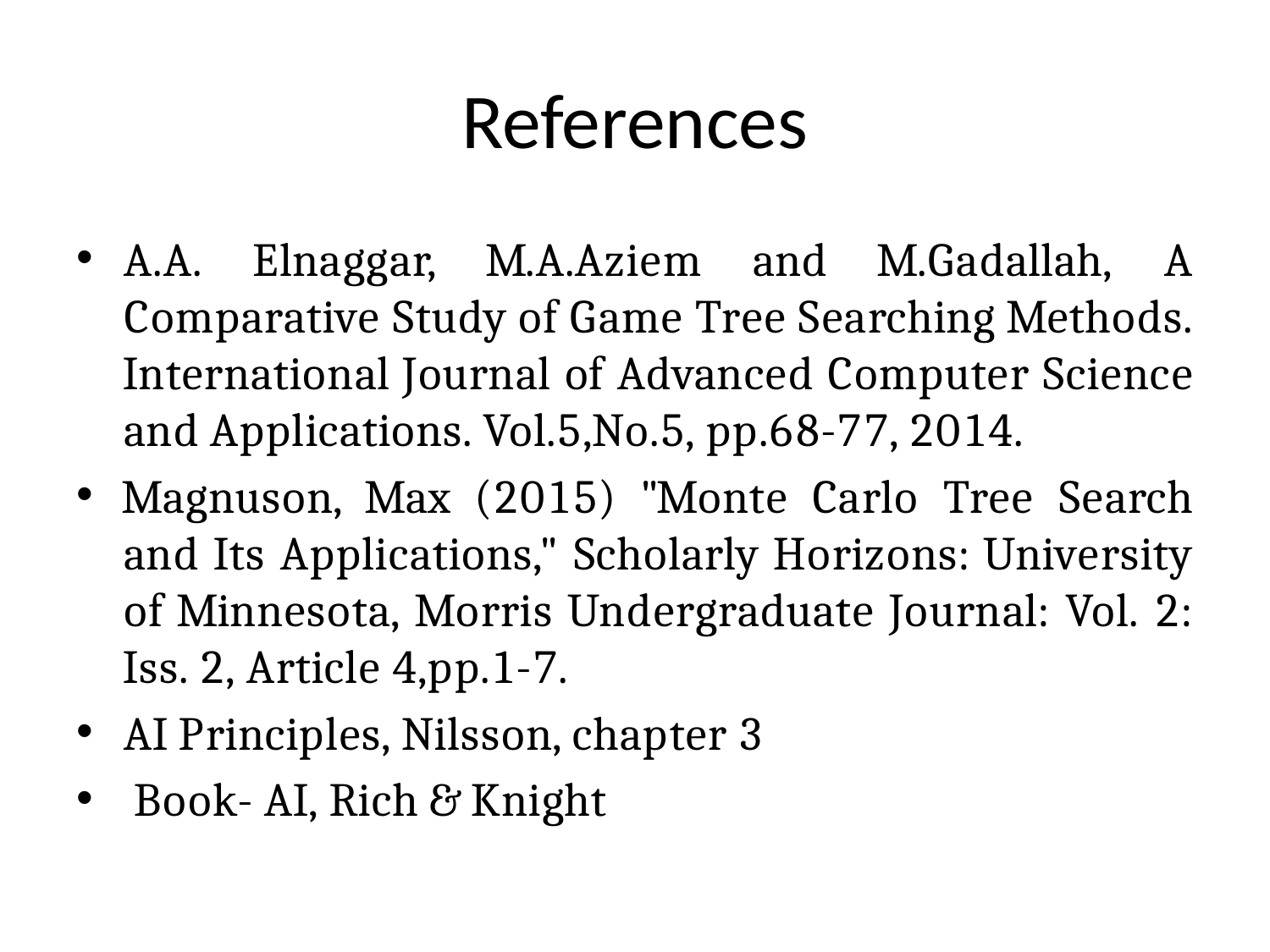

# References
A.A. Elnaggar, M.A.Aziem and M.Gadallah, A Comparative Study of Game Tree Searching Methods. International Journal of Advanced Computer Science and Applications. Vol.5,No.5, pp.68-77, 2014.
Magnuson, Max (2015) "Monte Carlo Tree Search and Its Applications," Scholarly Horizons: University of Minnesota, Morris Undergraduate Journal: Vol. 2: Iss. 2, Article 4,pp.1-7.
AI Principles, Nilsson, chapter 3
 Book- AI, Rich & Knight